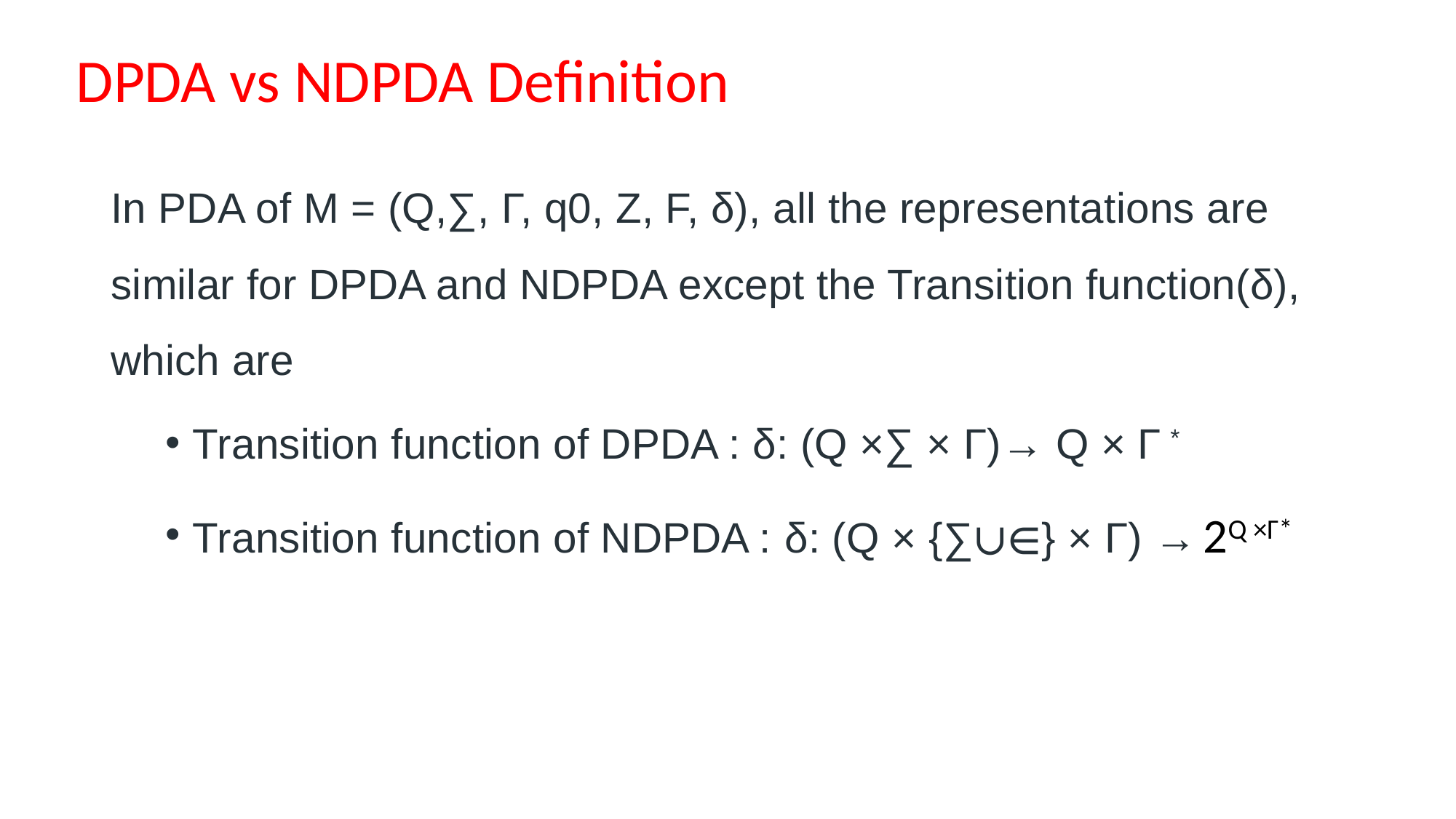

# DPDA vs NDPDA Definition
In PDA of M = (Q,∑, Γ, q0, Z, F, δ), all the representations are similar for DPDA and NDPDA except the Transition function(δ), which are
Transition function of DPDA : δ: (Q ×∑ × Γ)→ Q × Γ *
Transition function of NDPDA : δ: (Q × {∑∪∈} × Γ) → 2Q ×Γ*